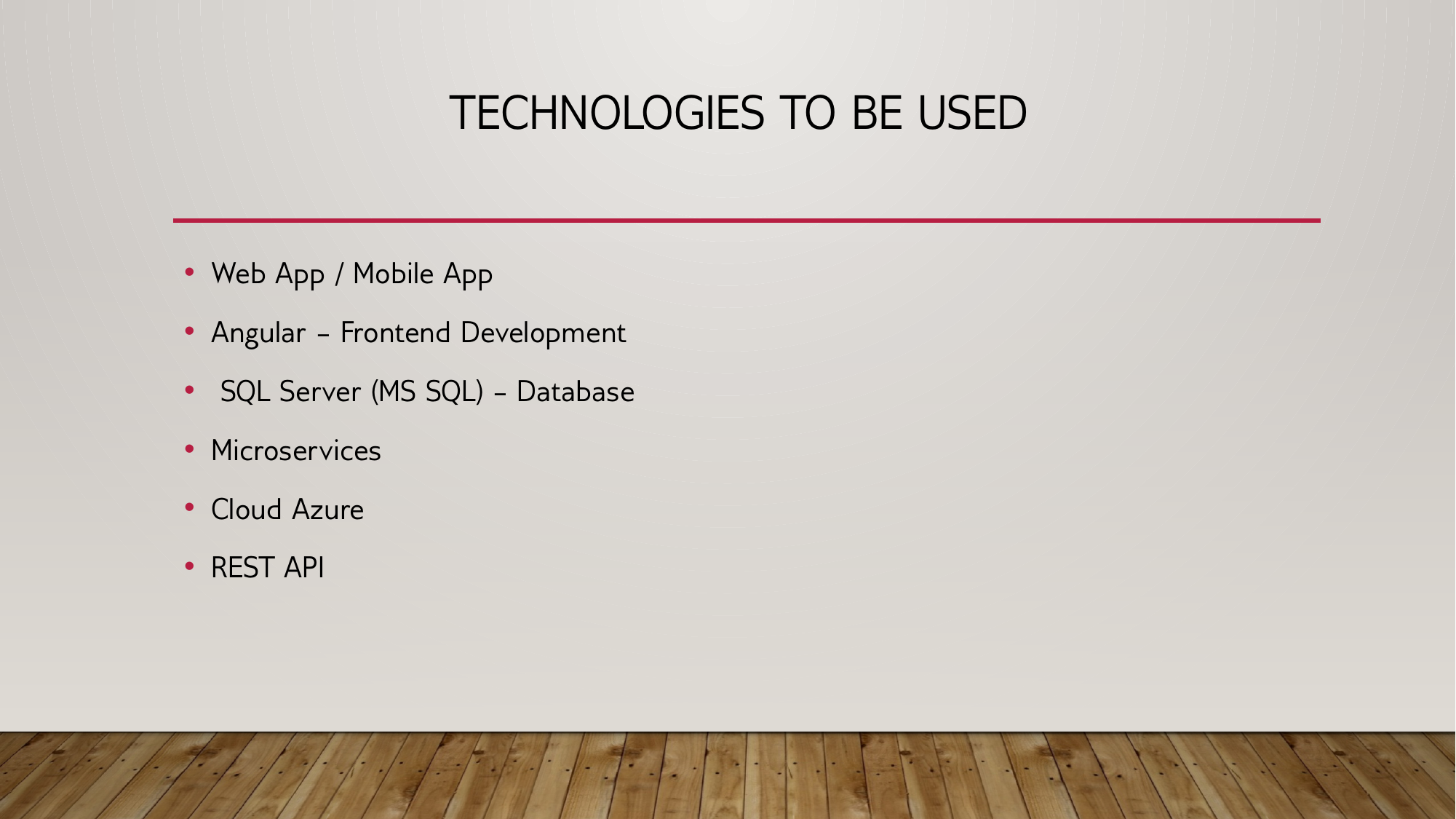

# Technologies to be used
Web App / Mobile App
Angular – Frontend Development
 SQL Server (MS SQL) – Database
Microservices
Cloud Azure
REST API